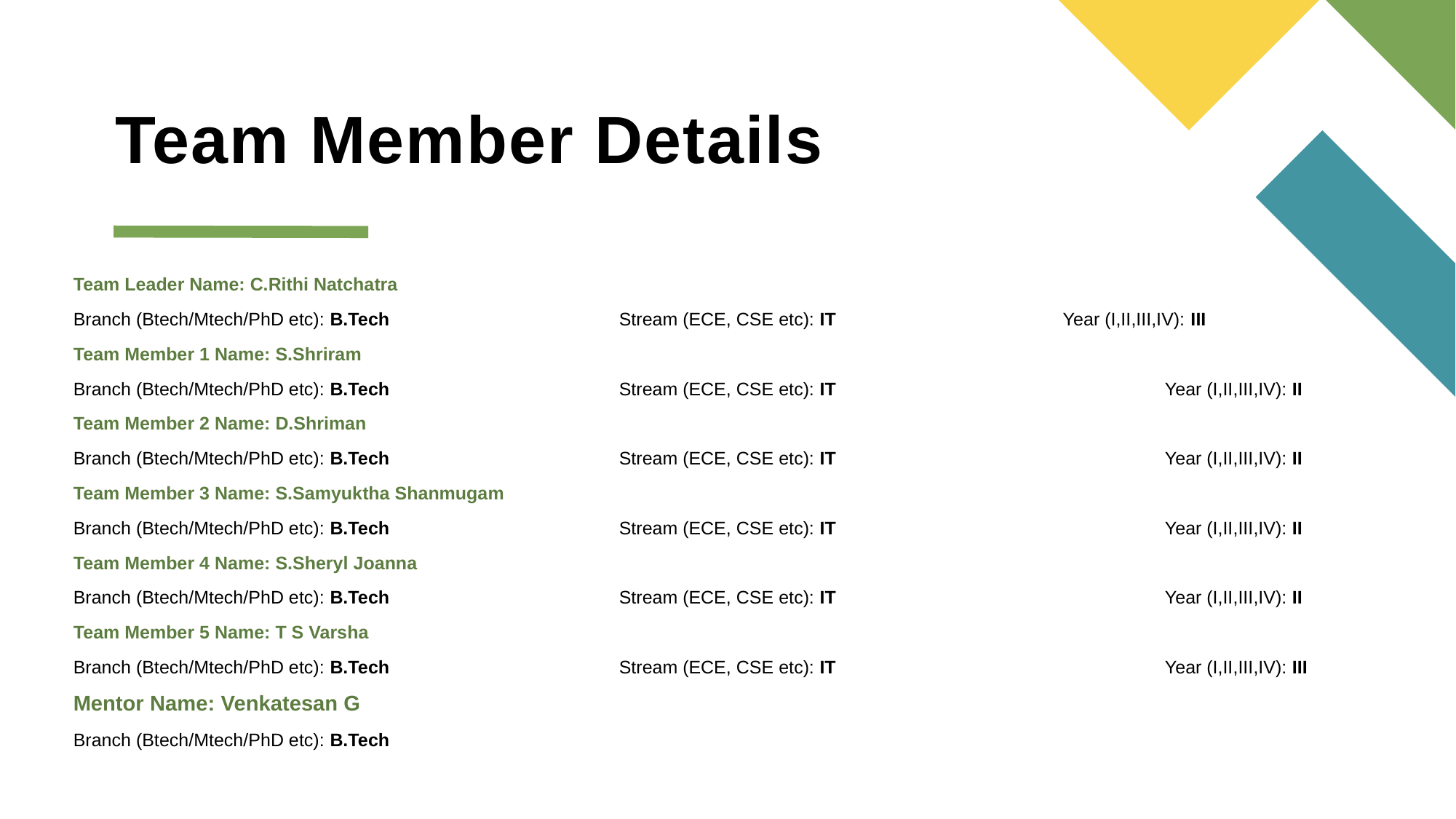

# Team Member Details
Team Leader Name: C.Rithi Natchatra
Branch (Btech/Mtech/PhD etc): B.Tech			Stream (ECE, CSE etc): IT		                       Year (I,II,III,IV): III
Team Member 1 Name: S.Shriram
Branch (Btech/Mtech/PhD etc): B.Tech			Stream (ECE, CSE etc): IT 			Year (I,II,III,IV): II
Team Member 2 Name: D.Shriman
Branch (Btech/Mtech/PhD etc): B.Tech			Stream (ECE, CSE etc): IT 			Year (I,II,III,IV): II
Team Member 3 Name: S.Samyuktha Shanmugam
Branch (Btech/Mtech/PhD etc): B.Tech			Stream (ECE, CSE etc): IT 			Year (I,II,III,IV): II
Team Member 4 Name: S.Sheryl Joanna
Branch (Btech/Mtech/PhD etc): B.Tech			Stream (ECE, CSE etc): IT 			Year (I,II,III,IV): II
Team Member 5 Name: T S Varsha
Branch (Btech/Mtech/PhD etc): B.Tech			Stream (ECE, CSE etc): IT 			Year (I,II,III,IV): III
Mentor Name: Venkatesan G
Branch (Btech/Mtech/PhD etc): B.Tech